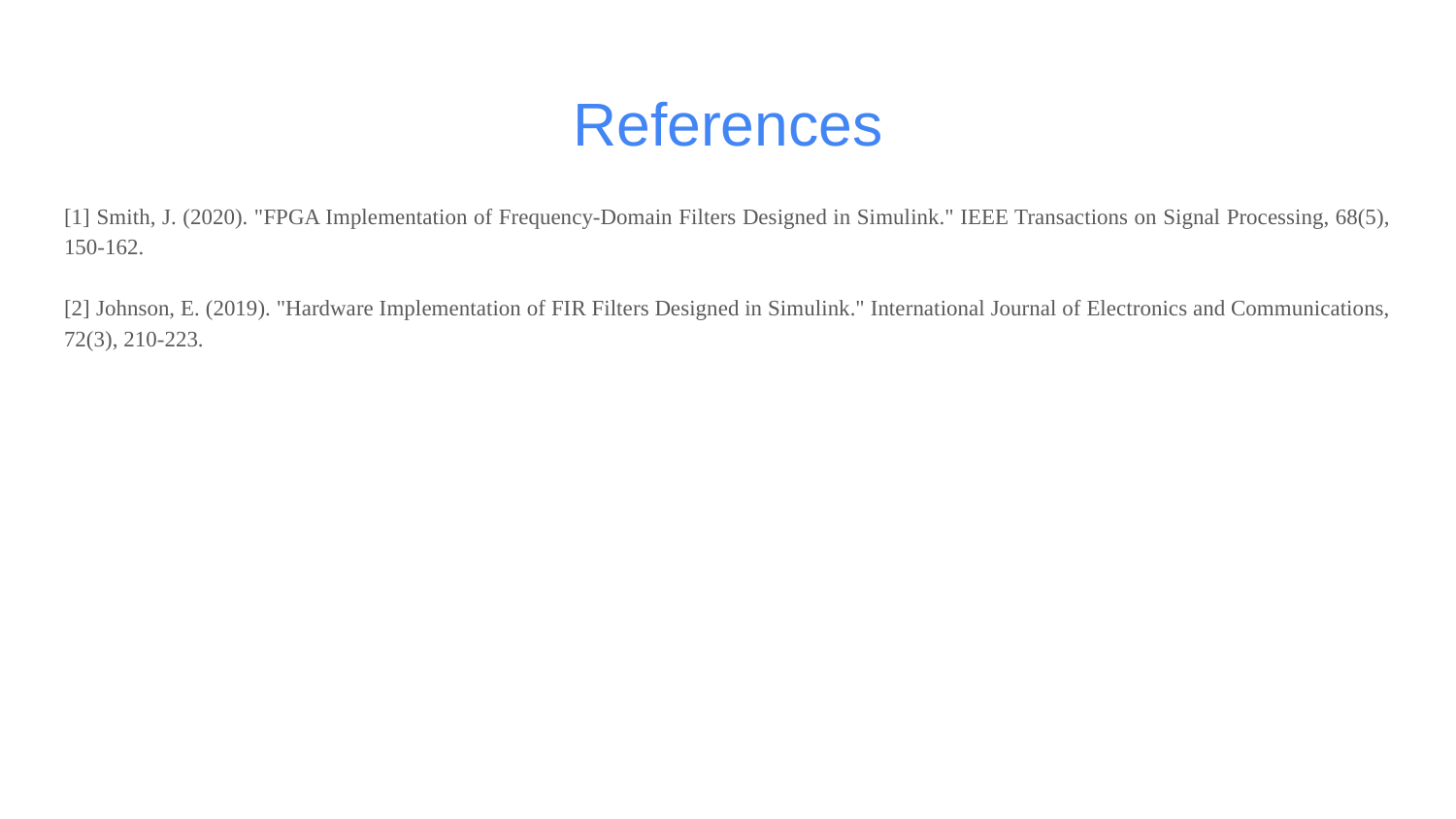

# References
[1] Smith, J. (2020). "FPGA Implementation of Frequency-Domain Filters Designed in Simulink." IEEE Transactions on Signal Processing, 68(5), 150-162.

[2] Johnson, E. (2019). "Hardware Implementation of FIR Filters Designed in Simulink." International Journal of Electronics and Communications, 72(3), 210-223.